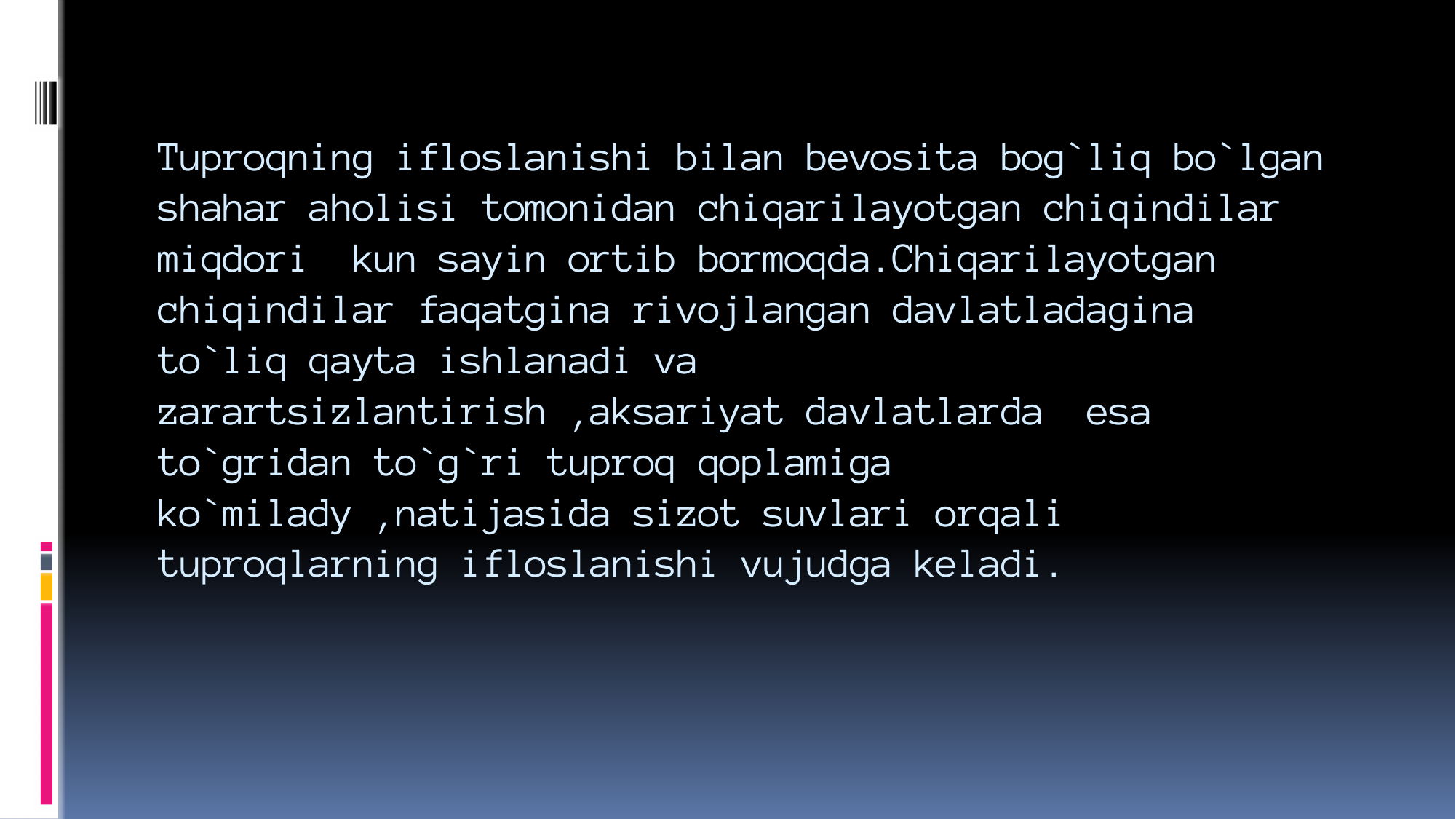

# Tuproqning ifloslanishi bilan bevosita bog`liq bo`lgan shahar aholisi tomonidan chiqarilayotgan chiqindilar miqdori  kun sayin ortib bormoqda.Chiqarilayotgan chiqindilar faqatgina rivojlangan davlatladagina to`liq qayta ishlanadi va zarartsizlantirish ,aksariyat davlatlarda  esa to`gridan to`g`ri tuproq qoplamiga ko`milady ,natijasida sizot suvlari orqali tuproqlarning ifloslanishi vujudga keladi.